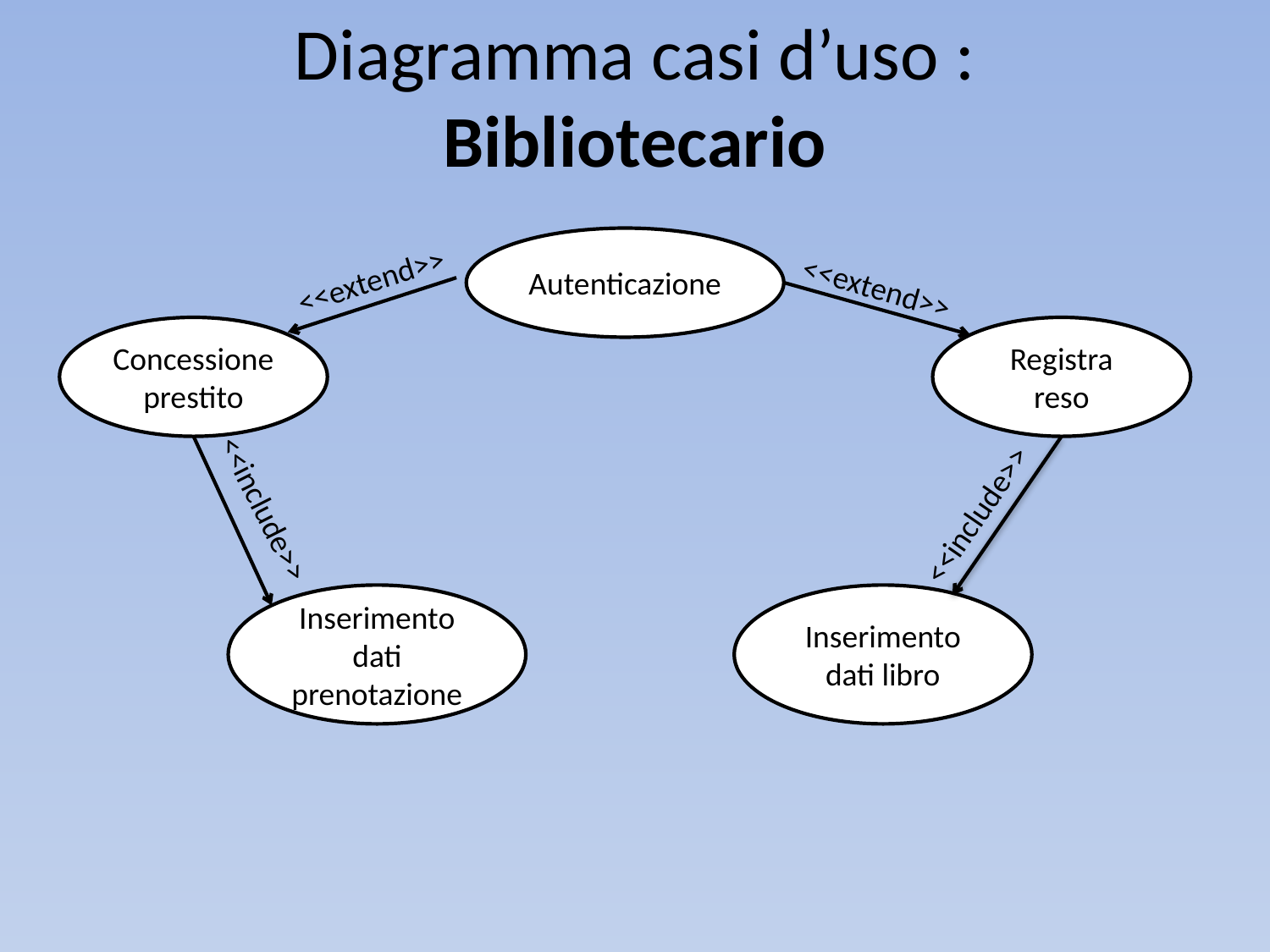

# Diagramma casi d’uso : Bibliotecario
Autenticazione
<<extend>>
<<extend>>
Concessione prestito
Registra reso
<<include>>
<<include>>
Inserimento dati prenotazione
Inserimento dati libro